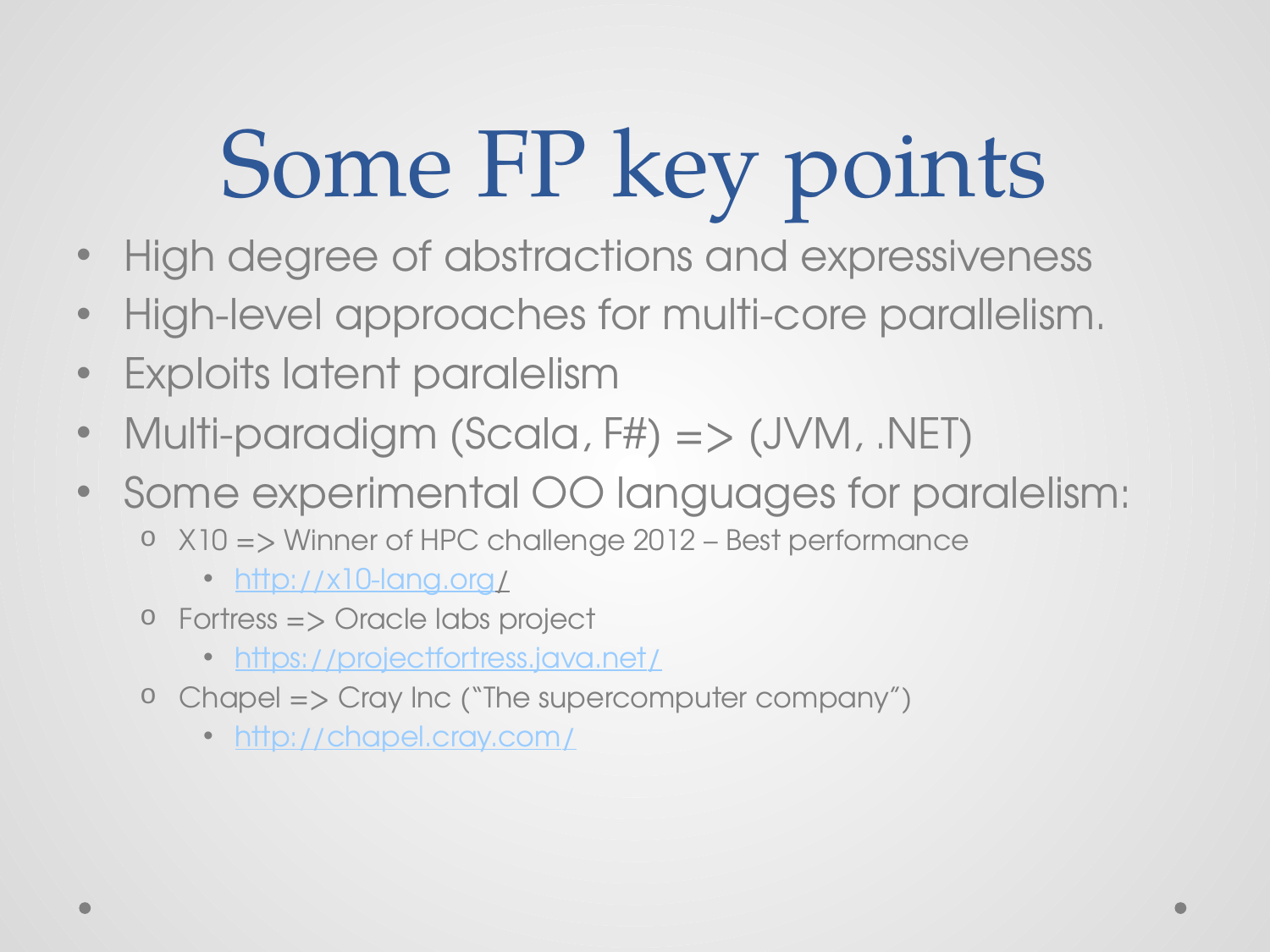

# Some FP key points
High degree of abstractions and expressiveness
High-level approaches for multi-core parallelism.
Exploits latent paralelism
Multi-paradigm (Scala, F#) => (JVM, .NET)
Some experimental OO languages for paralelism:
X10 => Winner of HPC challenge 2012 – Best performance
http://x10-lang.org/
Fortress => Oracle labs project
https://projectfortress.java.net/
Chapel => Cray Inc (“The supercomputer company”)
http://chapel.cray.com/